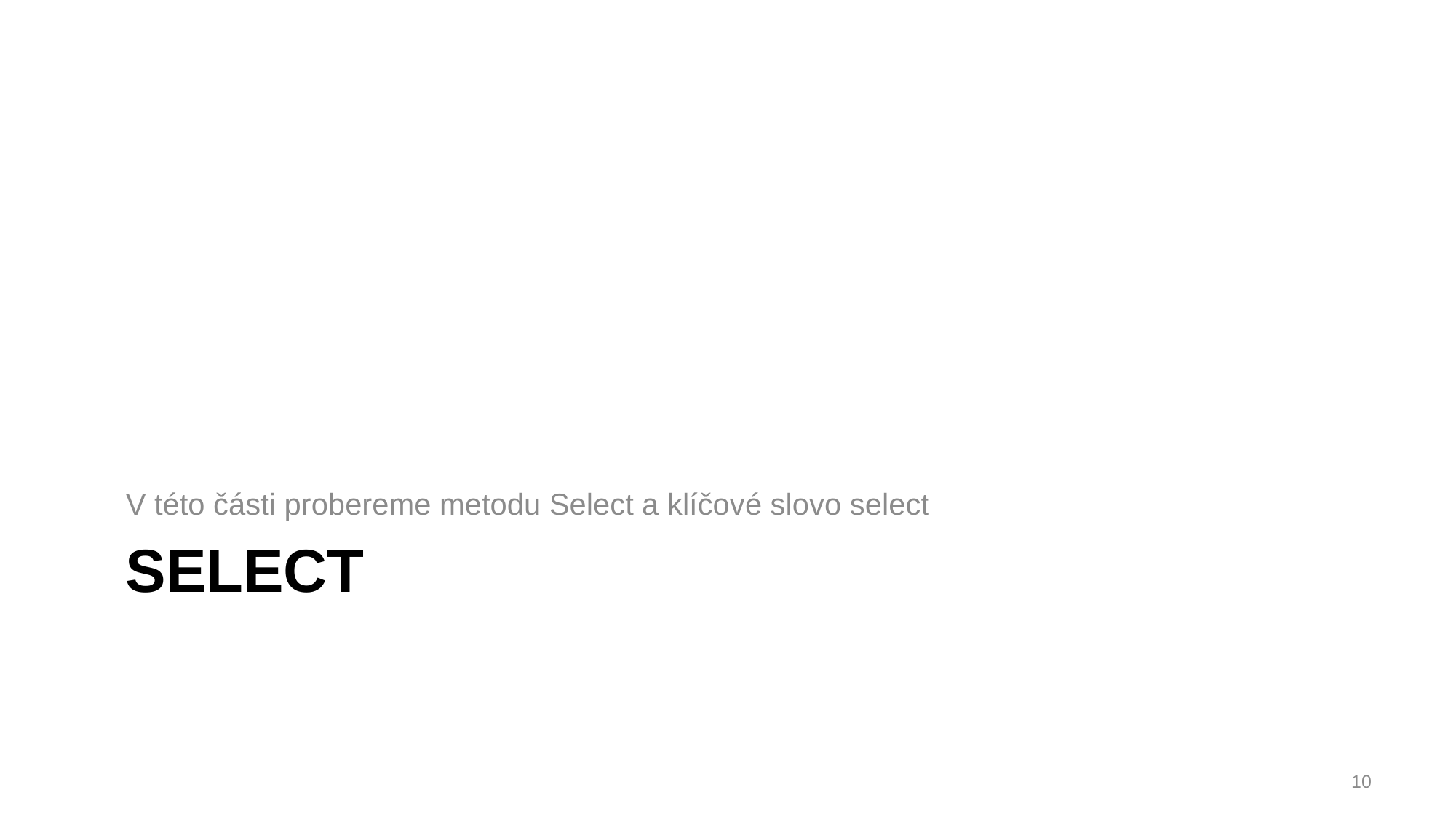

V této části probereme metodu Select a klíčové slovo select
# Select
10